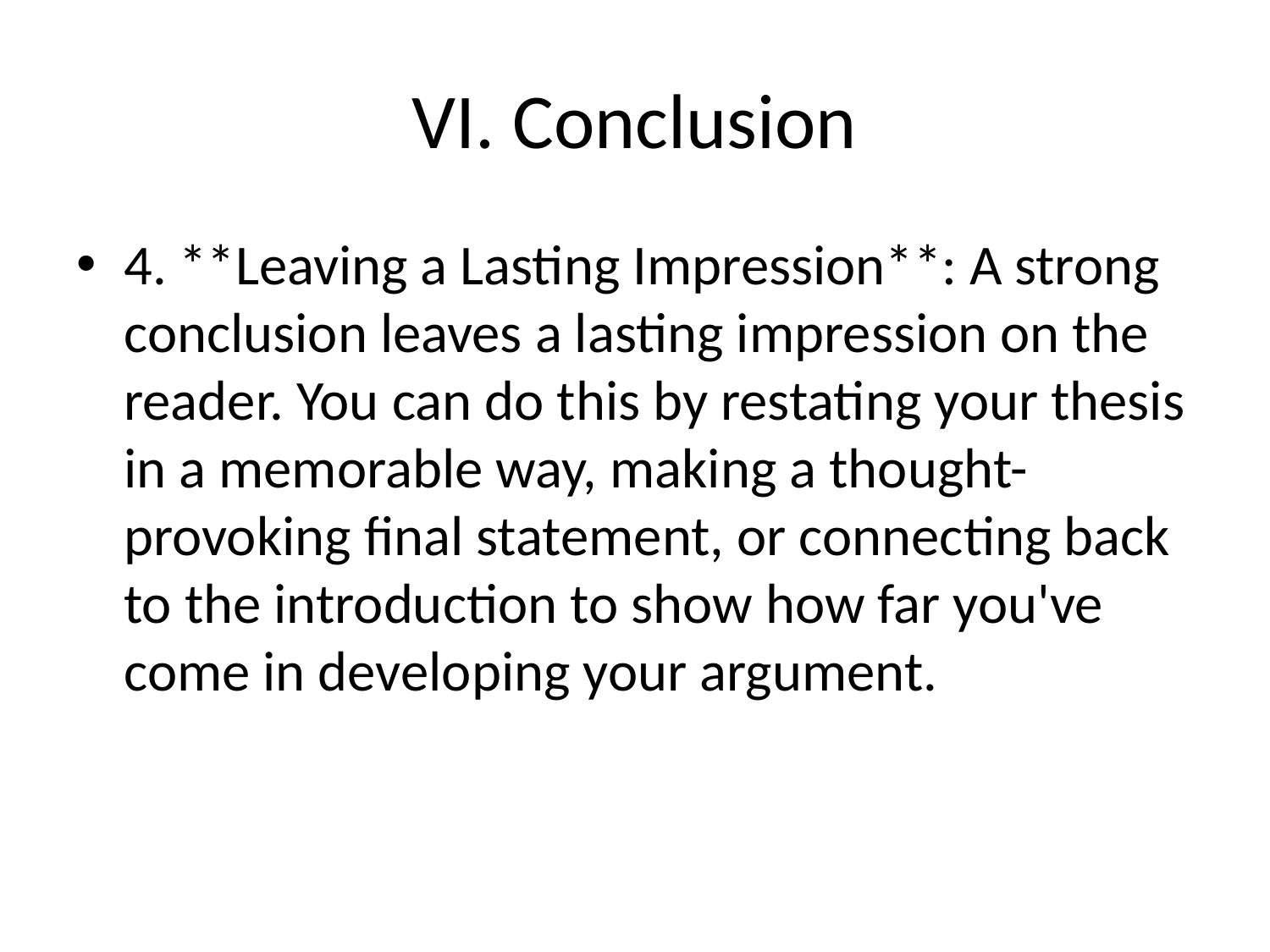

# VI. Conclusion
4. **Leaving a Lasting Impression**: A strong conclusion leaves a lasting impression on the reader. You can do this by restating your thesis in a memorable way, making a thought-provoking final statement, or connecting back to the introduction to show how far you've come in developing your argument.